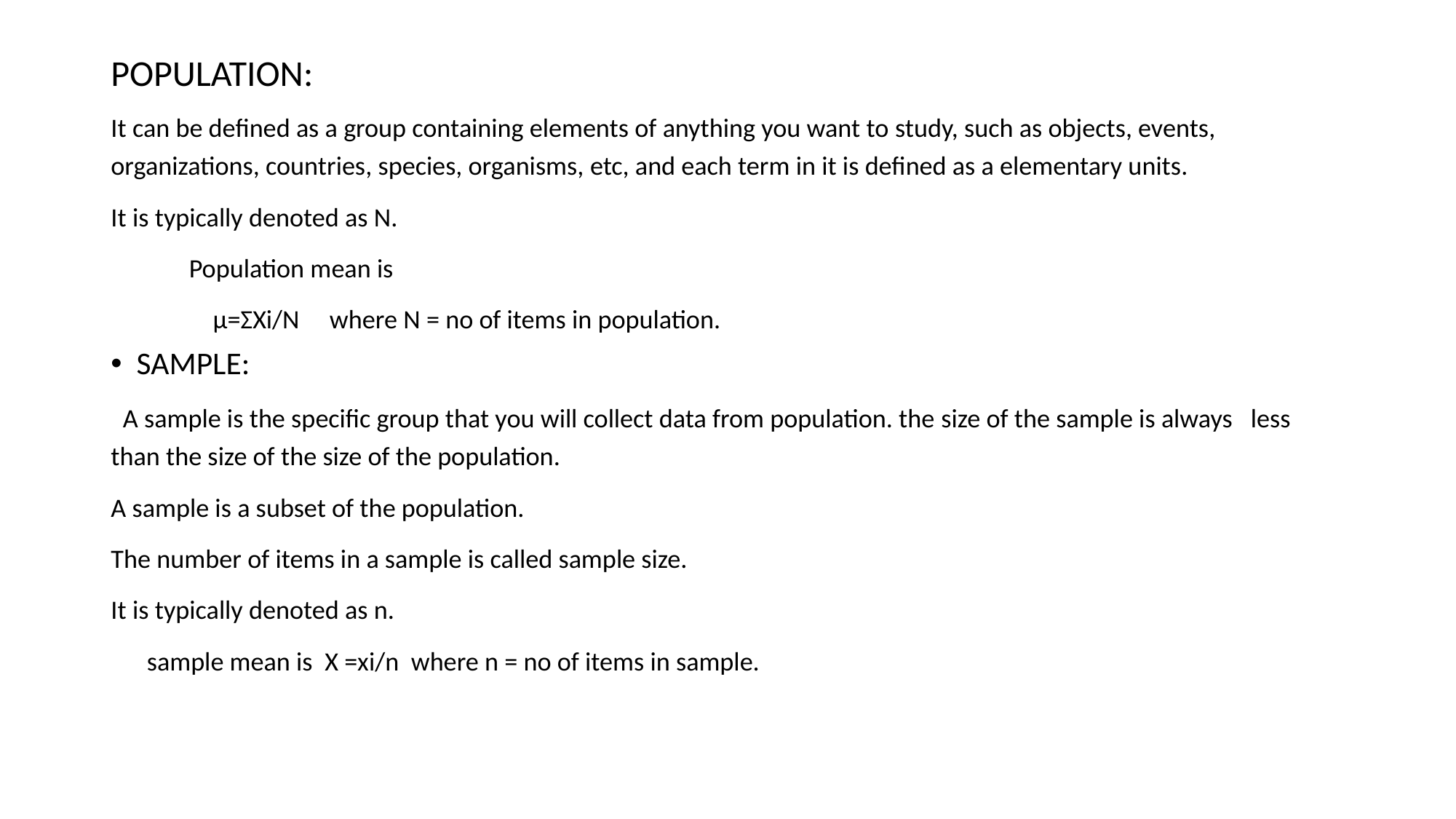

# POPULATION:
It can be defined as a group containing elements of anything you want to study, such as objects, events, organizations, countries, species, organisms, etc, and each term in it is defined as a elementary units.
It is typically denoted as N.
             Population mean is
                 µ=ΣXi/N     where N = no of items in population.
SAMPLE:
  A sample is the specific group that you will collect data from population. the size of the sample is always   less than the size of the size of the population.
A sample is a subset of the population.
The number of items in a sample is called sample size.
It is typically denoted as n.
      sample mean is  X =xi/n  where n = no of items in sample.